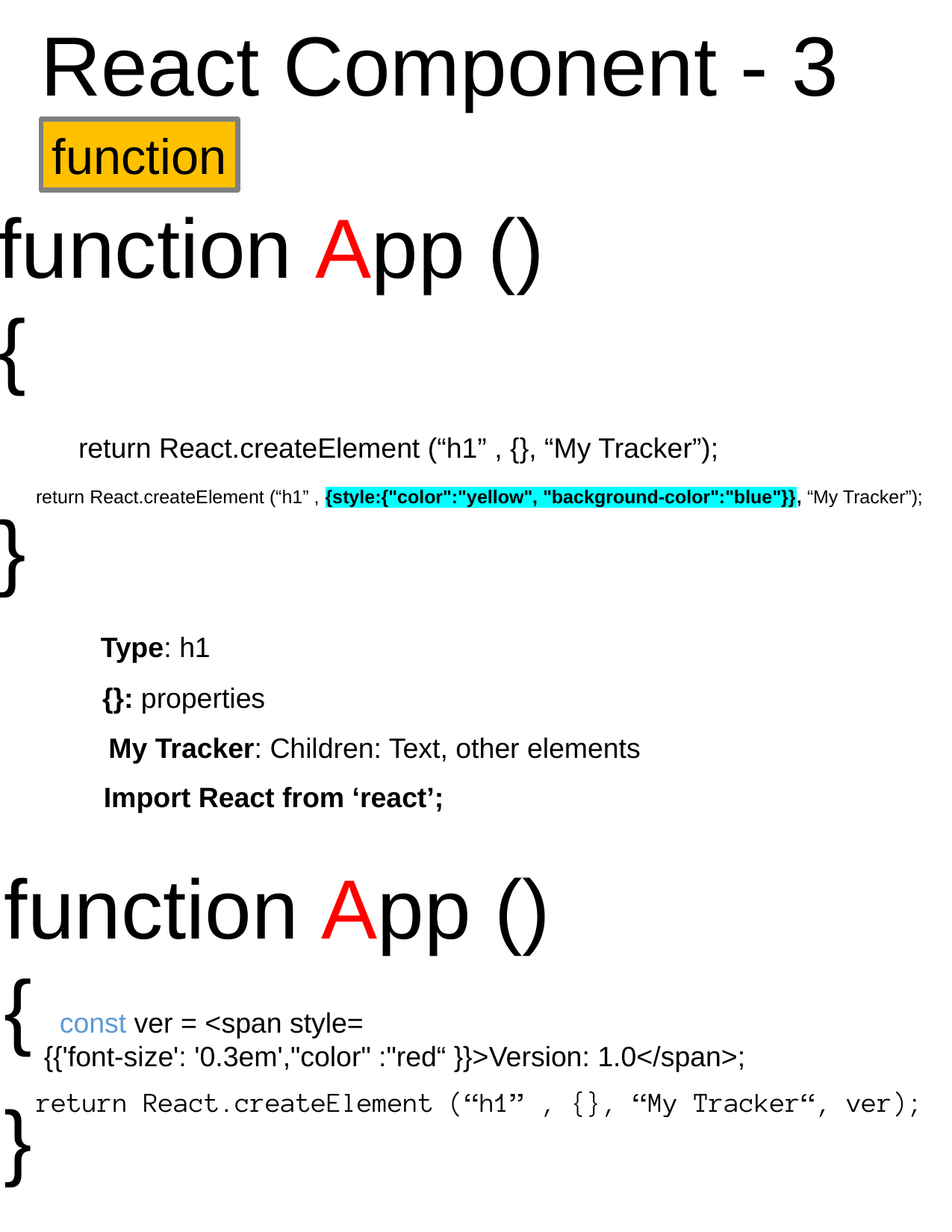

React Component - 3
function
function App ()
{

}
 return React.createElement (“h1” , {}, “My Tracker”);
 return React.createElement (“h1” , {style:{"color":"yellow", "background-color":"blue"}}, “My Tracker”);
Type: h1
{}: properties
My Tracker: Children: Text, other elements
Import React from ‘react’;
function App ()
{

}
  const ver = <span style=
{{'font-size': '0.3em',"color" :"red“ }}>Version: 1.0</span>;
return React.createElement (“h1” , {}, “My Tracker“, ver);